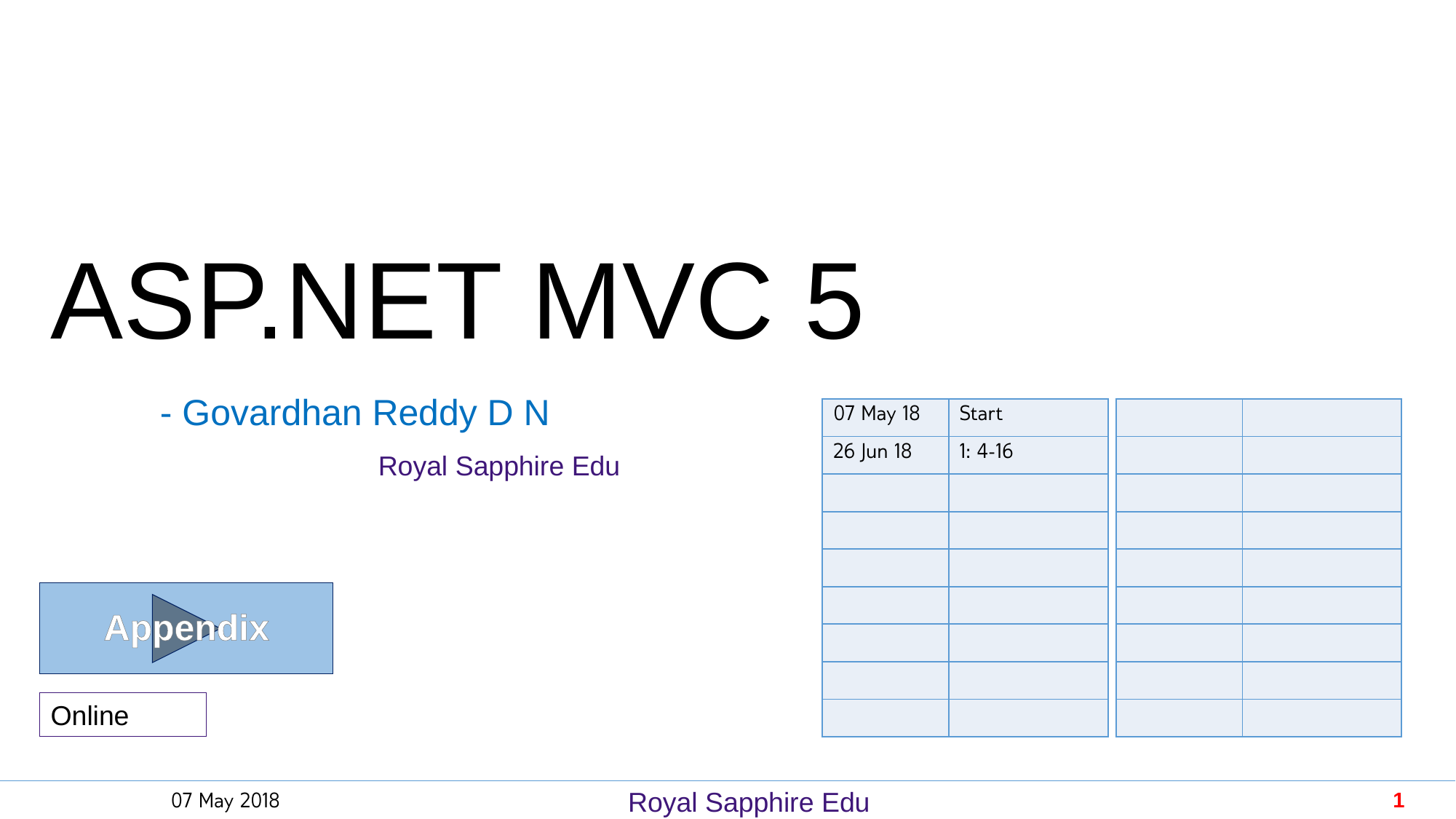

ASP.NET MVC 5
|  |  |
| --- | --- |
|  |  |
|  |  |
|  |  |
|  |  |
|  |  |
|  |  |
|  |  |
|  |  |
| 07 May 18 | Start |
| --- | --- |
| 26 Jun 18 | 1: 4-16 |
|  |  |
|  |  |
|  |  |
|  |  |
|  |  |
|  |  |
|  |  |
Appendix
Online
07 May 2018
1